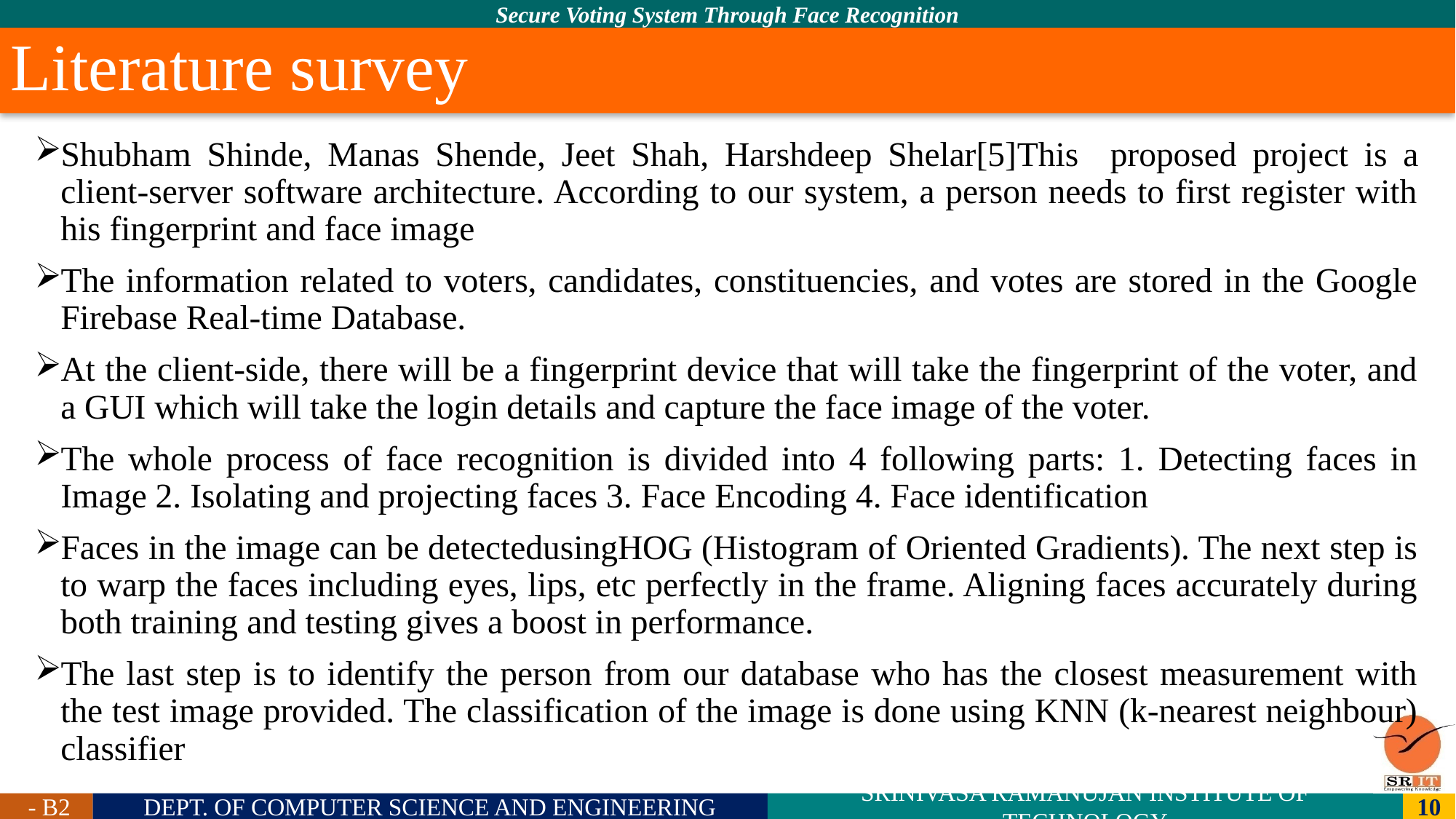

# Literature survey
Shubham Shinde, Manas Shende, Jeet Shah, Harshdeep Shelar[5]This  proposed project is a client-server software architecture. According to our system, a person needs to first register with his fingerprint and face image
The information related to voters, candidates, constituencies, and votes are stored in the Google Firebase Real-time Database.
At the client-side, there will be a fingerprint device that will take the fingerprint of the voter, and a GUI which will take the login details and capture the face image of the voter.
The whole process of face recognition is divided into 4 following parts: 1. Detecting faces in Image 2. Isolating and projecting faces 3. Face Encoding 4. Face identification
Faces in the image can be detectedusingHOG (Histogram of Oriented Gradients). The next step is to warp the faces including eyes, lips, etc perfectly in the frame. Aligning faces accurately during both training and testing gives a boost in performance.
The last step is to identify the person from our database who has the closest measurement with the test image provided. The classification of the image is done using KNN (k-nearest neighbour) classifier